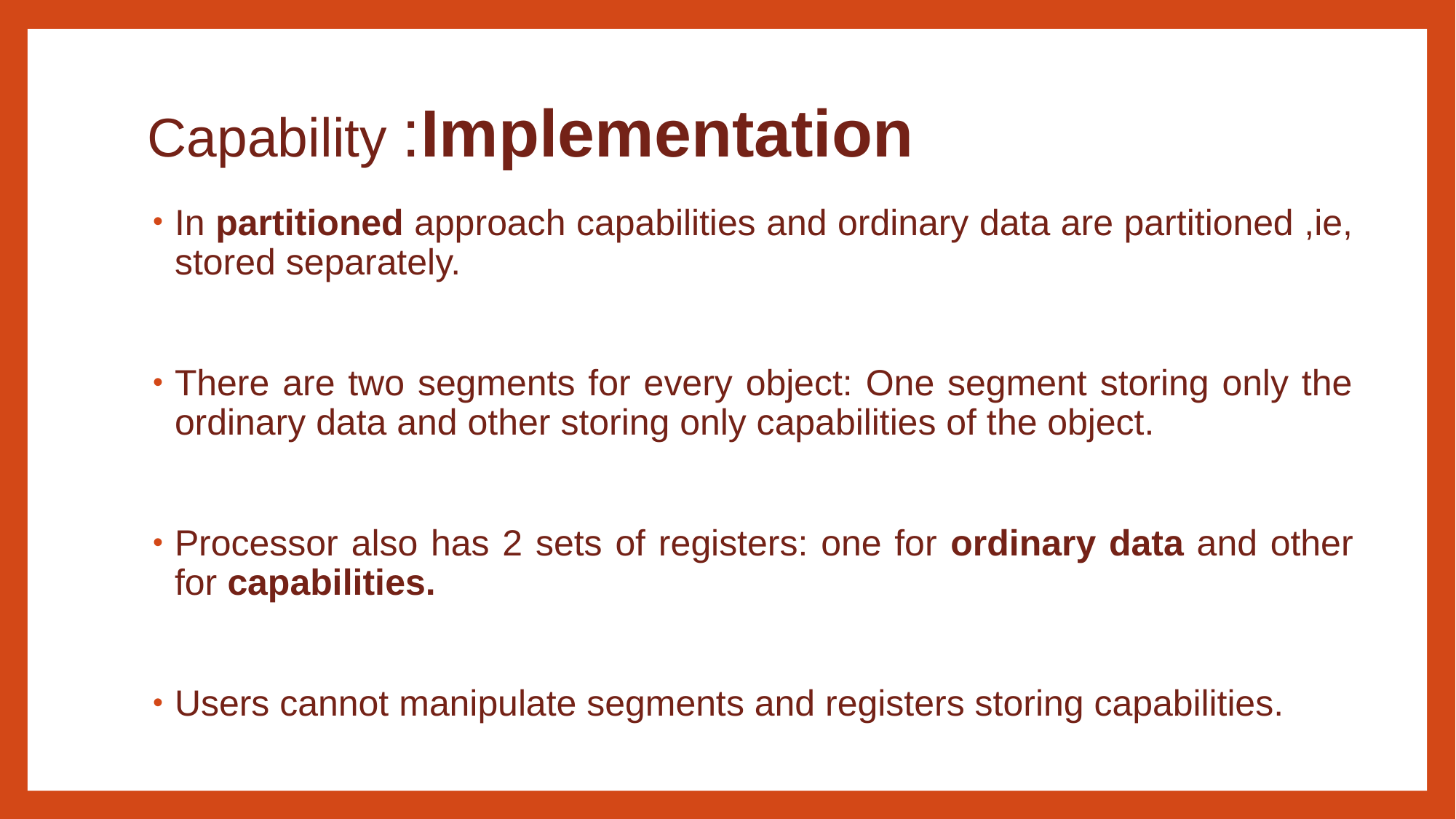

# Capability :Implementation
In partitioned approach capabilities and ordinary data are partitioned ,ie, stored separately.

There are two segments for every object: One segment storing only the ordinary data and other storing only capabilities of the object.

Processor also has 2 sets of registers: one for ordinary data and other for capabilities.

Users cannot manipulate segments and registers storing capabilities.